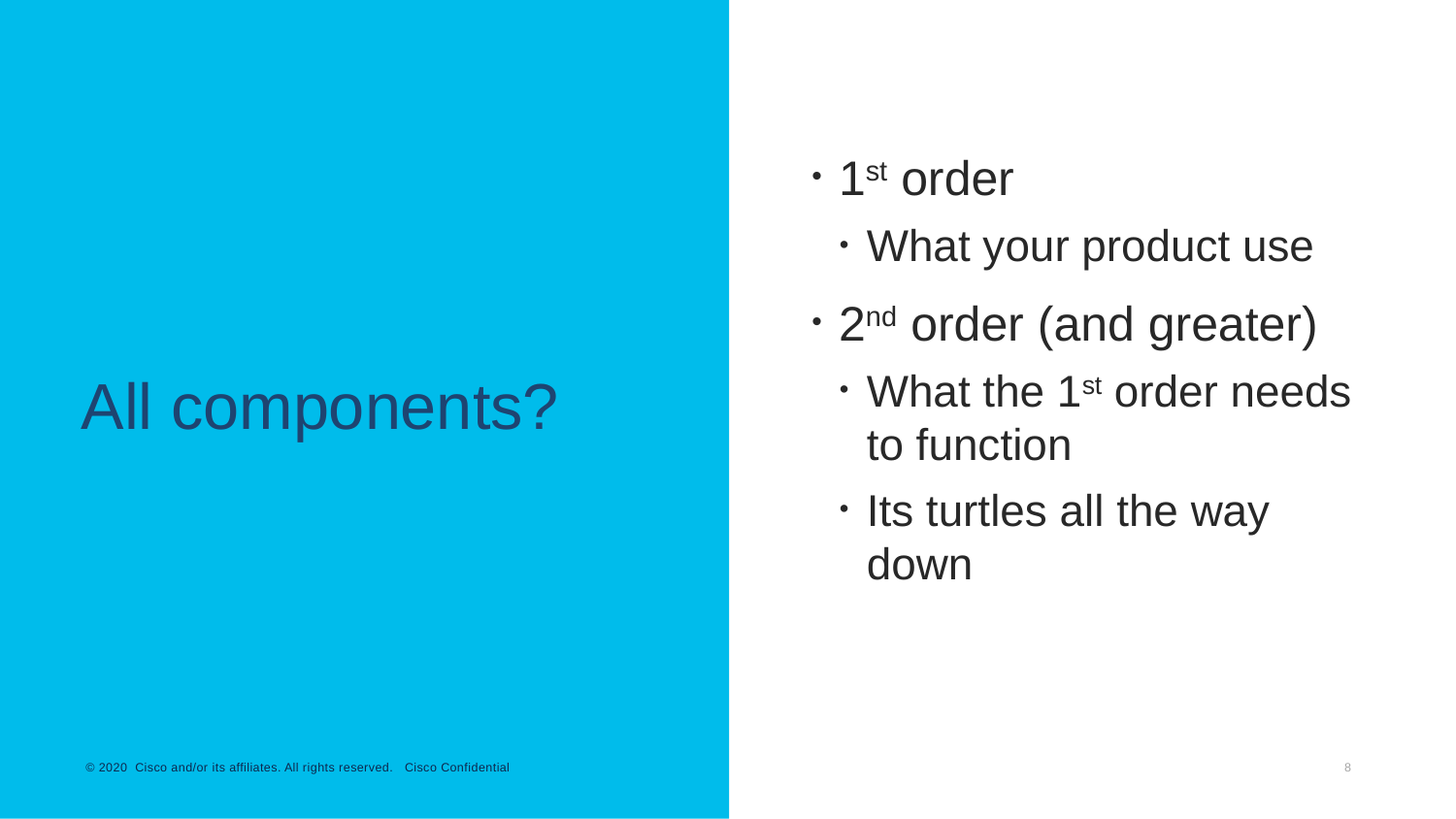

1st order
What your product use
2nd order (and greater)
What the 1st order needs to function
Its turtles all the way down

# All components?